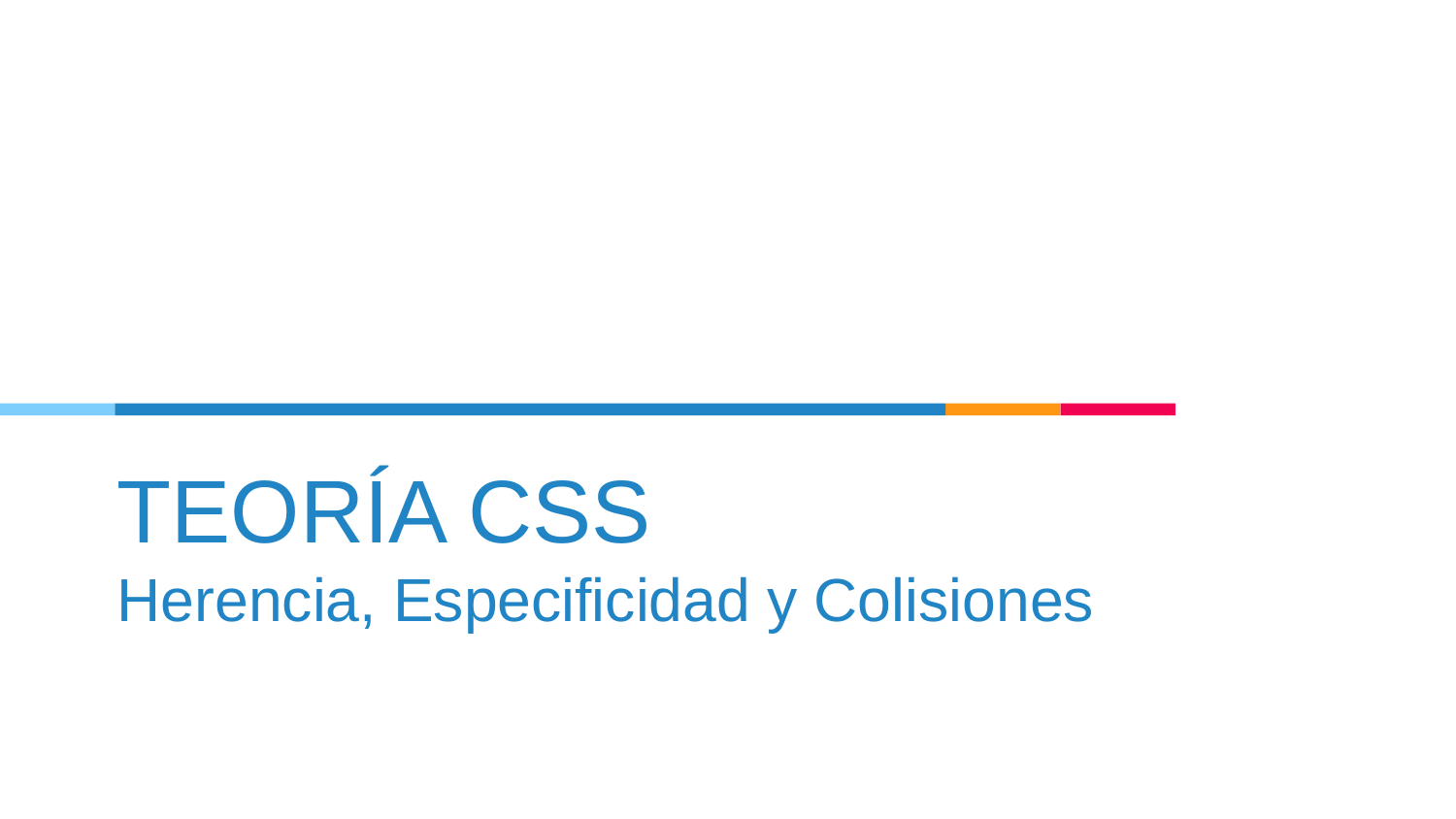

# TEORÍA CSS
Herencia, Especificidad y Colisiones